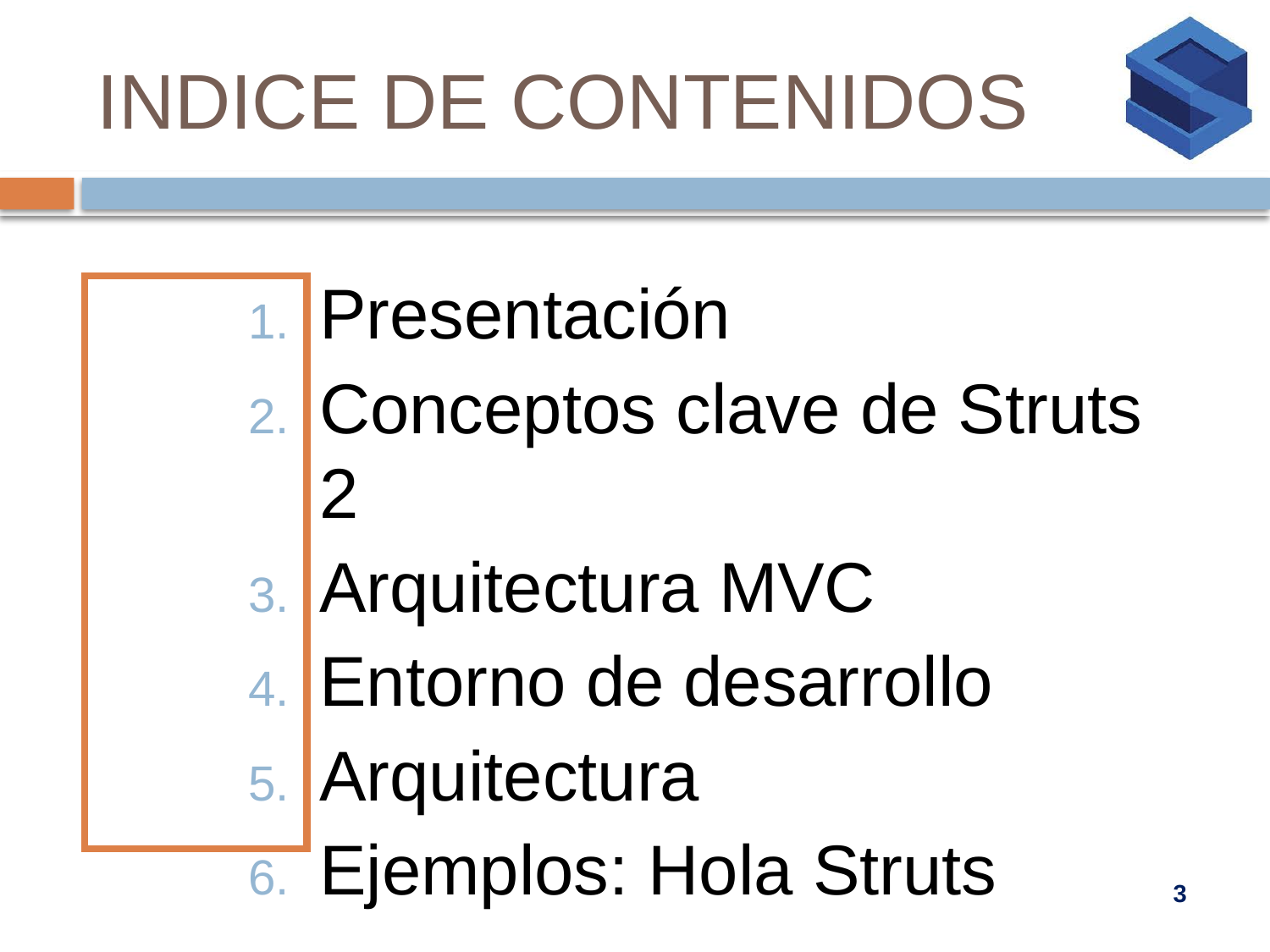

# INDICE DE CONTENIDOS
Presentación
Conceptos clave de Struts 2
Arquitectura MVC
Entorno de desarrollo
Arquitectura
Ejemplos: Hola Struts

3